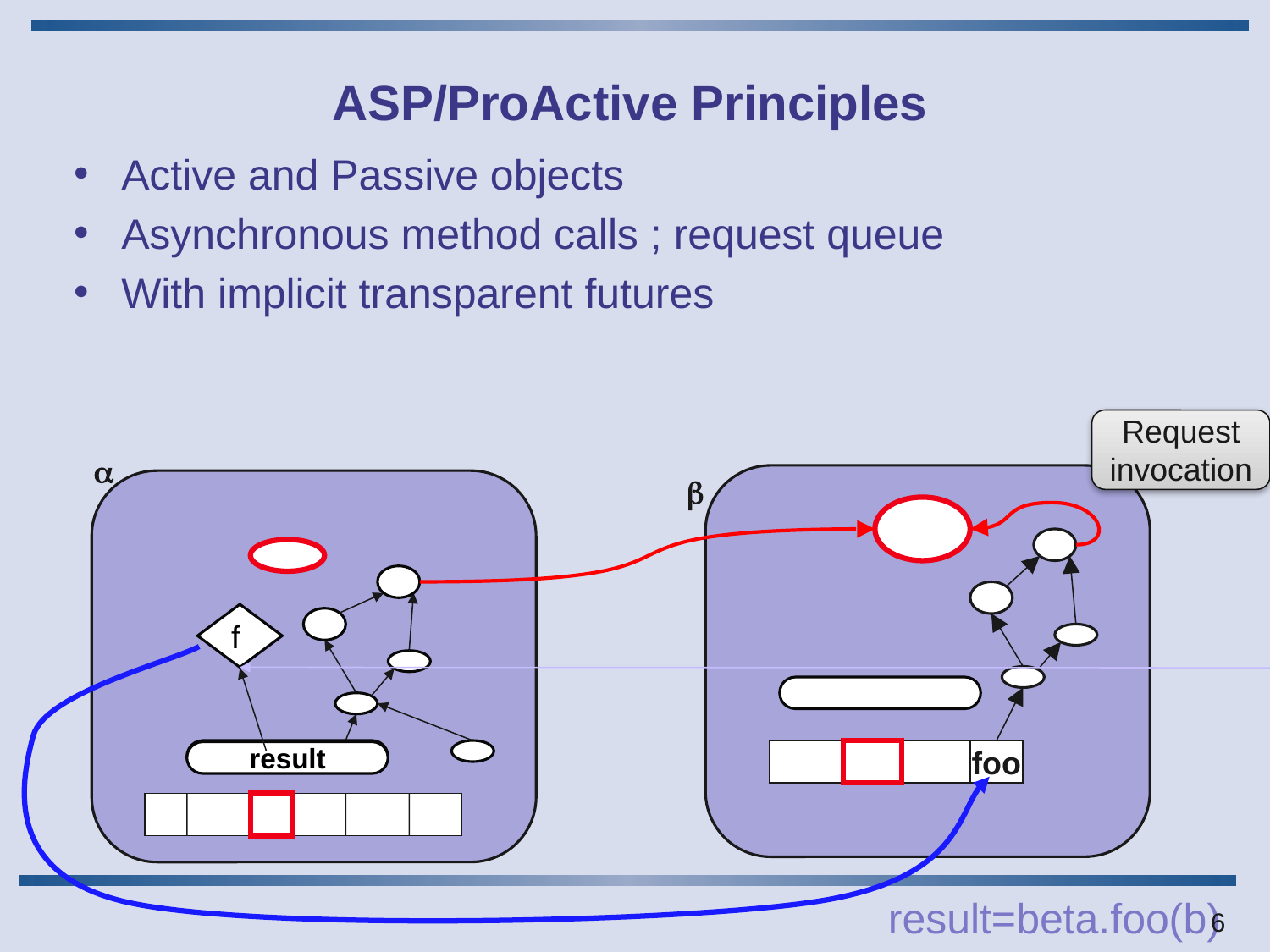

# ASP/ProActive Principles
Active and Passive objects
Asynchronous method calls ; request queue
With implicit transparent futures

Request invocation
α
β

f
result

beta.foo(b)

foo

result=beta.foo(b)
6